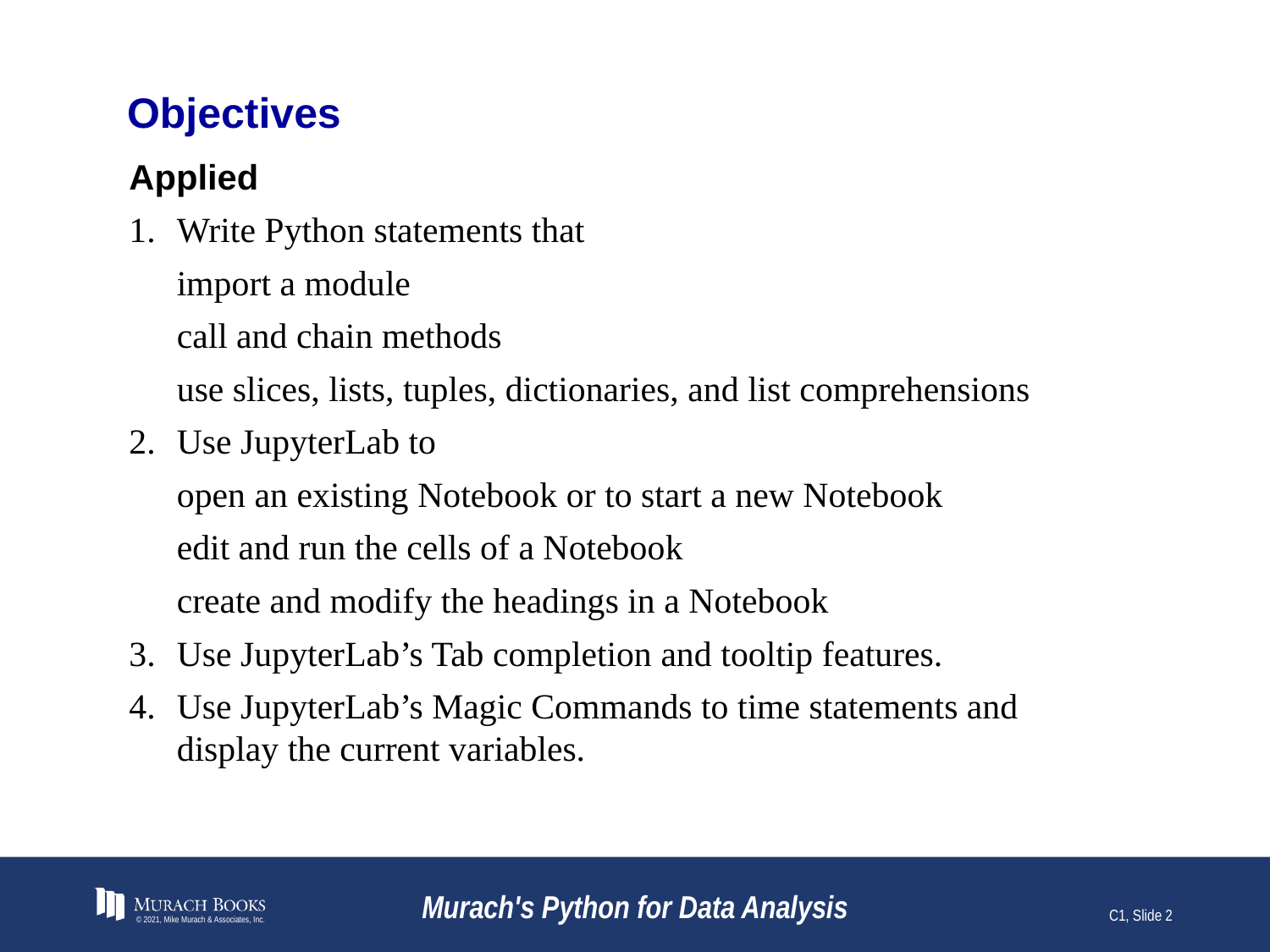

# Objectives
Applied
Write Python statements that
import a module
call and chain methods
use slices, lists, tuples, dictionaries, and list comprehensions
Use JupyterLab to
open an existing Notebook or to start a new Notebook
edit and run the cells of a Notebook
create and modify the headings in a Notebook
Use JupyterLab’s Tab completion and tooltip features.
Use JupyterLab’s Magic Commands to time statements and display the current variables.

© 2021, Mike Murach & Associates, Inc.
Murach's Python for Data Analysis

C1, Slide 2